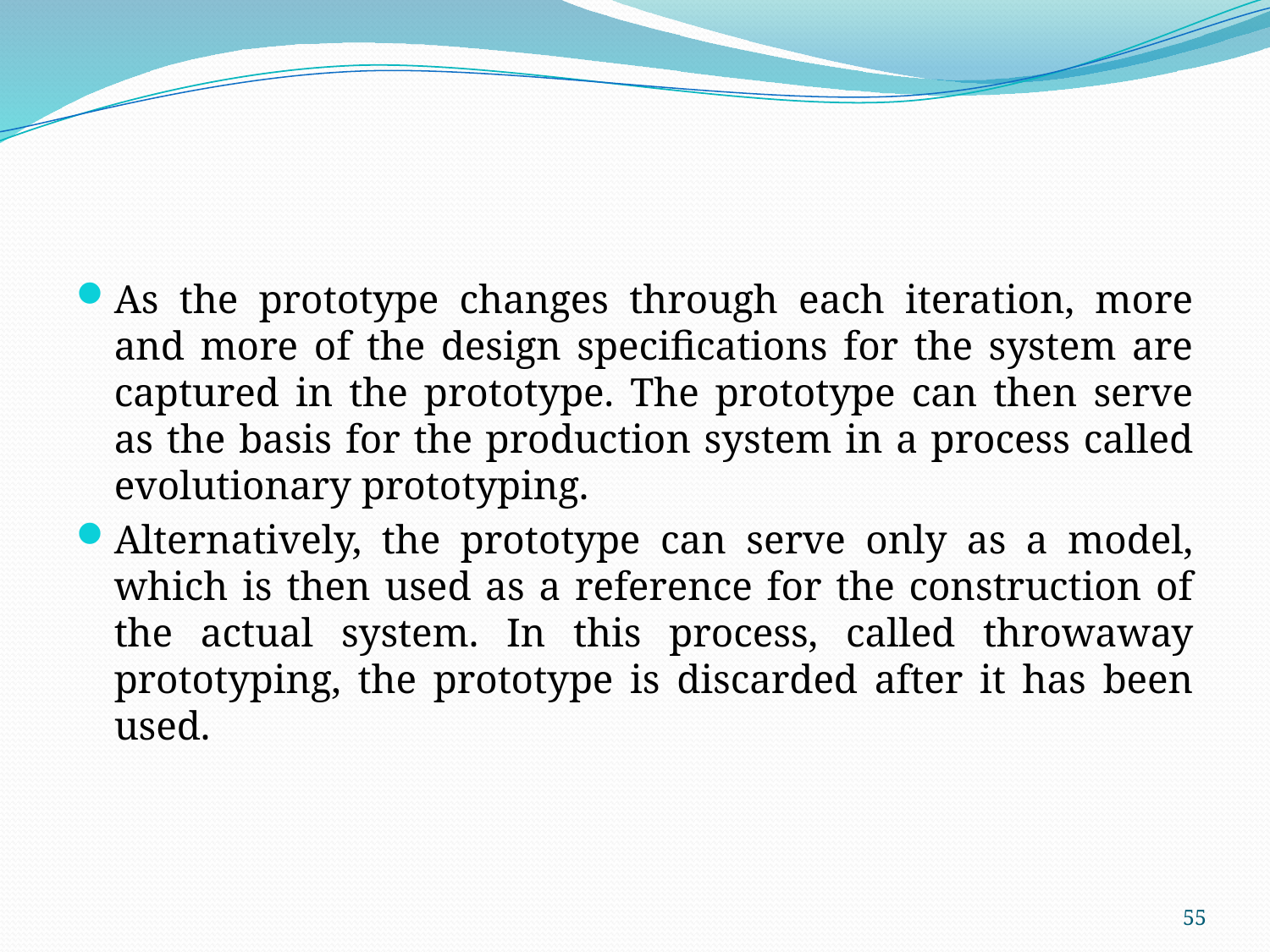

As the prototype changes through each iteration, more and more of the design specifications for the system are captured in the prototype. The prototype can then serve as the basis for the production system in a process called evolutionary prototyping.
Alternatively, the prototype can serve only as a model, which is then used as a reference for the construction of the actual system. In this process, called throwaway prototyping, the prototype is discarded after it has been used.
55